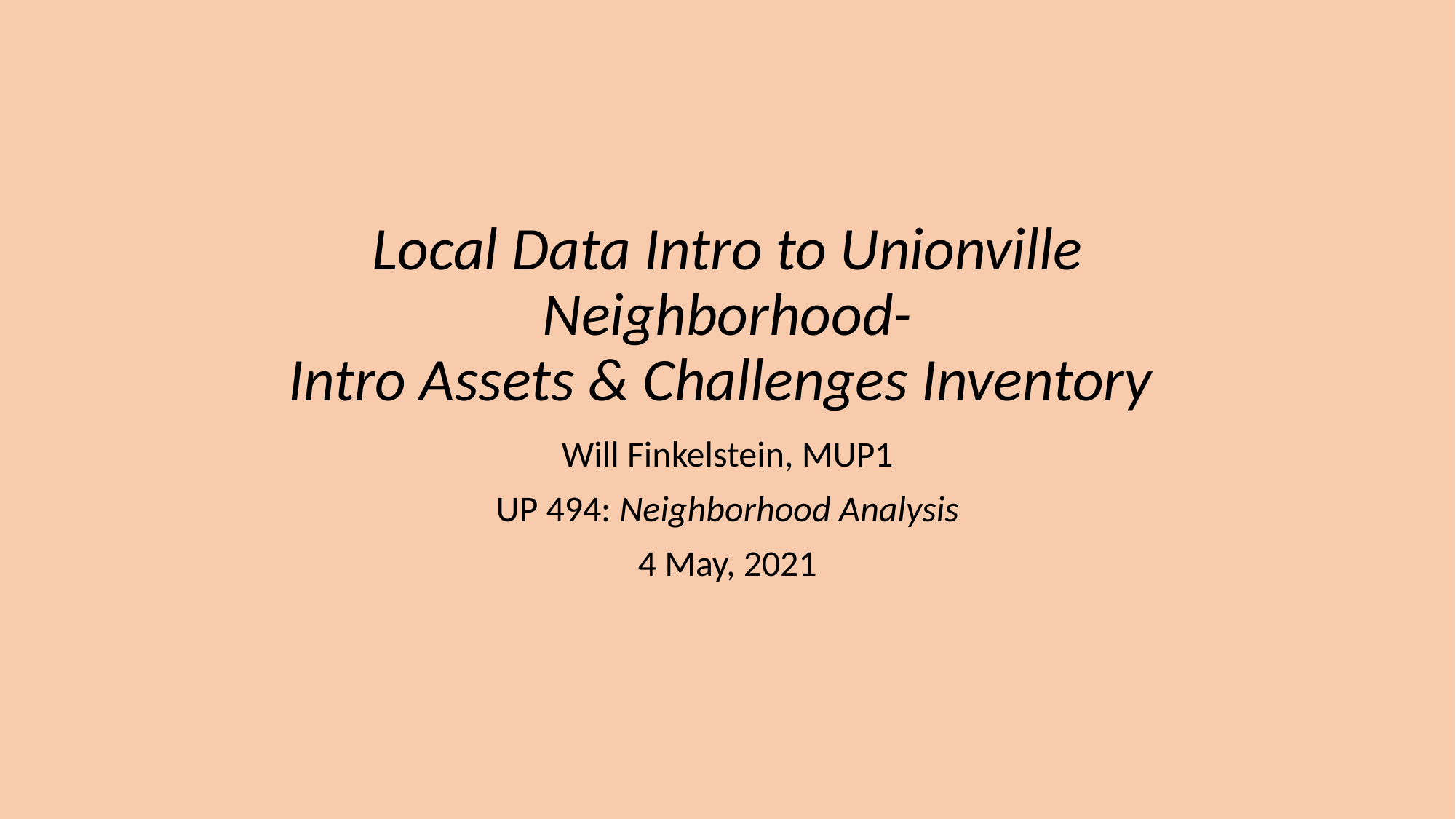

# Local Data Intro to Unionville Neighborhood- Intro Assets & Challenges Inventory
Will Finkelstein, MUP1
UP 494: Neighborhood Analysis
4 May, 2021